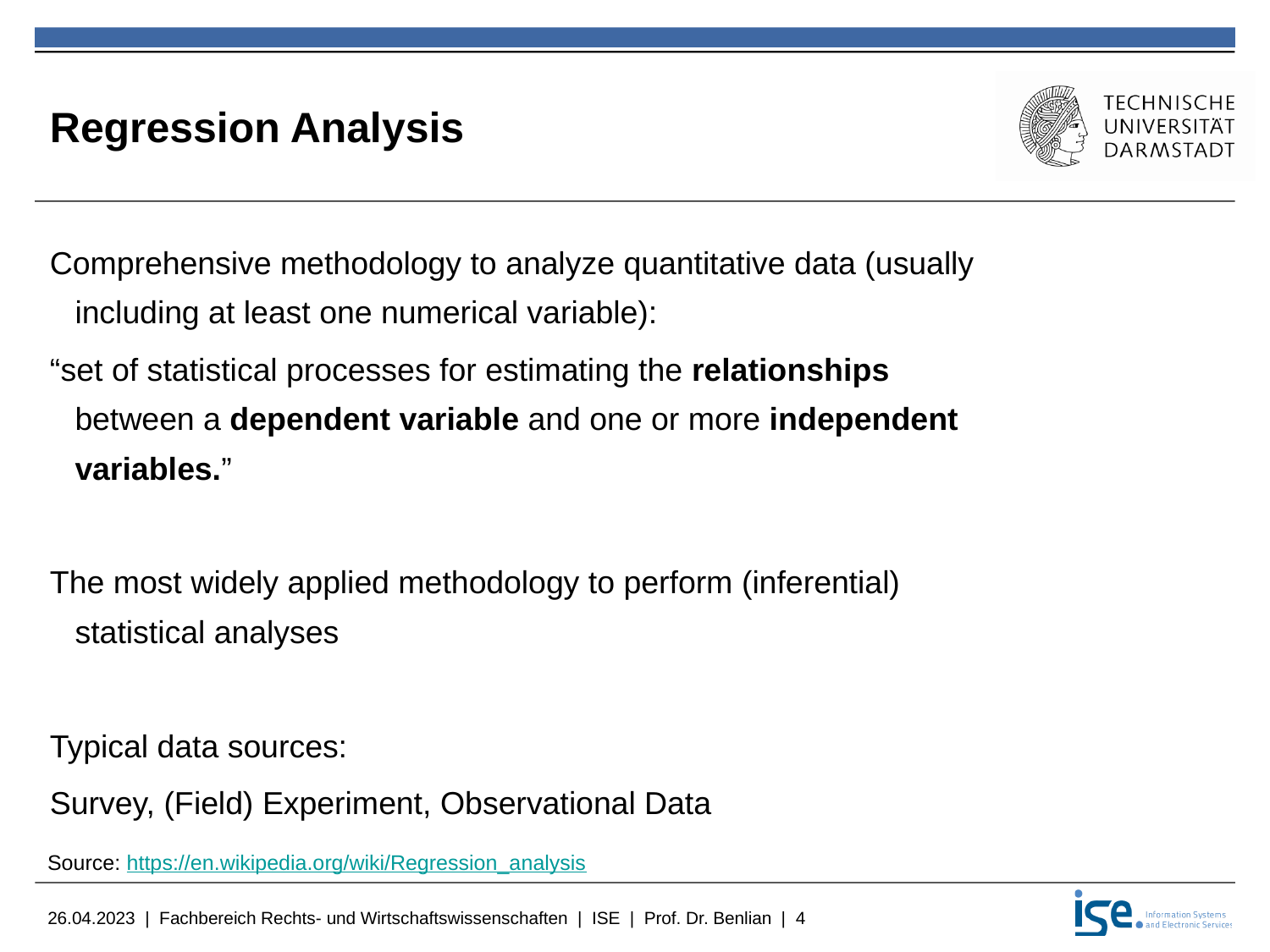

# Regression Analysis
Comprehensive methodology to analyze quantitative data (usually including at least one numerical variable):
“set of statistical processes for estimating the relationships between a dependent variable and one or more independent variables.”

The most widely applied methodology to perform (inferential) statistical analyses

Typical data sources:
Survey, (Field) Experiment, Observational Data
Source: https://en.wikipedia.org/wiki/Regression_analysis